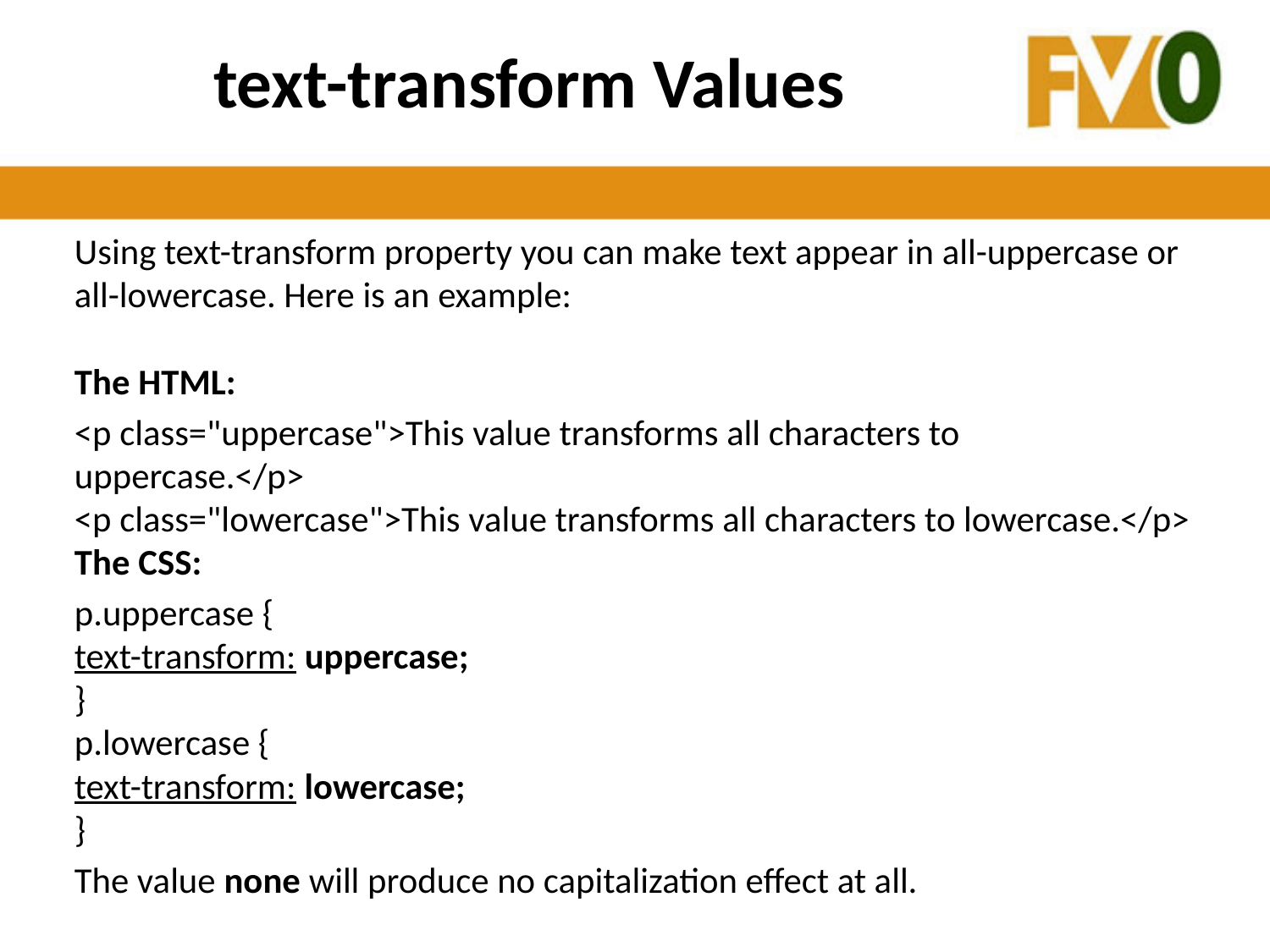

# text-transform Values
Using text-transform property you can make text appear in all-uppercase or all-lowercase. Here is an example:
The HTML:
<p class="uppercase">This value transforms all characters to uppercase.</p>
<p class="lowercase">This value transforms all characters to lowercase.</p>
The CSS:
p.uppercase {
text-transform: uppercase;
}
p.lowercase {
text-transform: lowercase;
}
The value none will produce no capitalization effect at all.